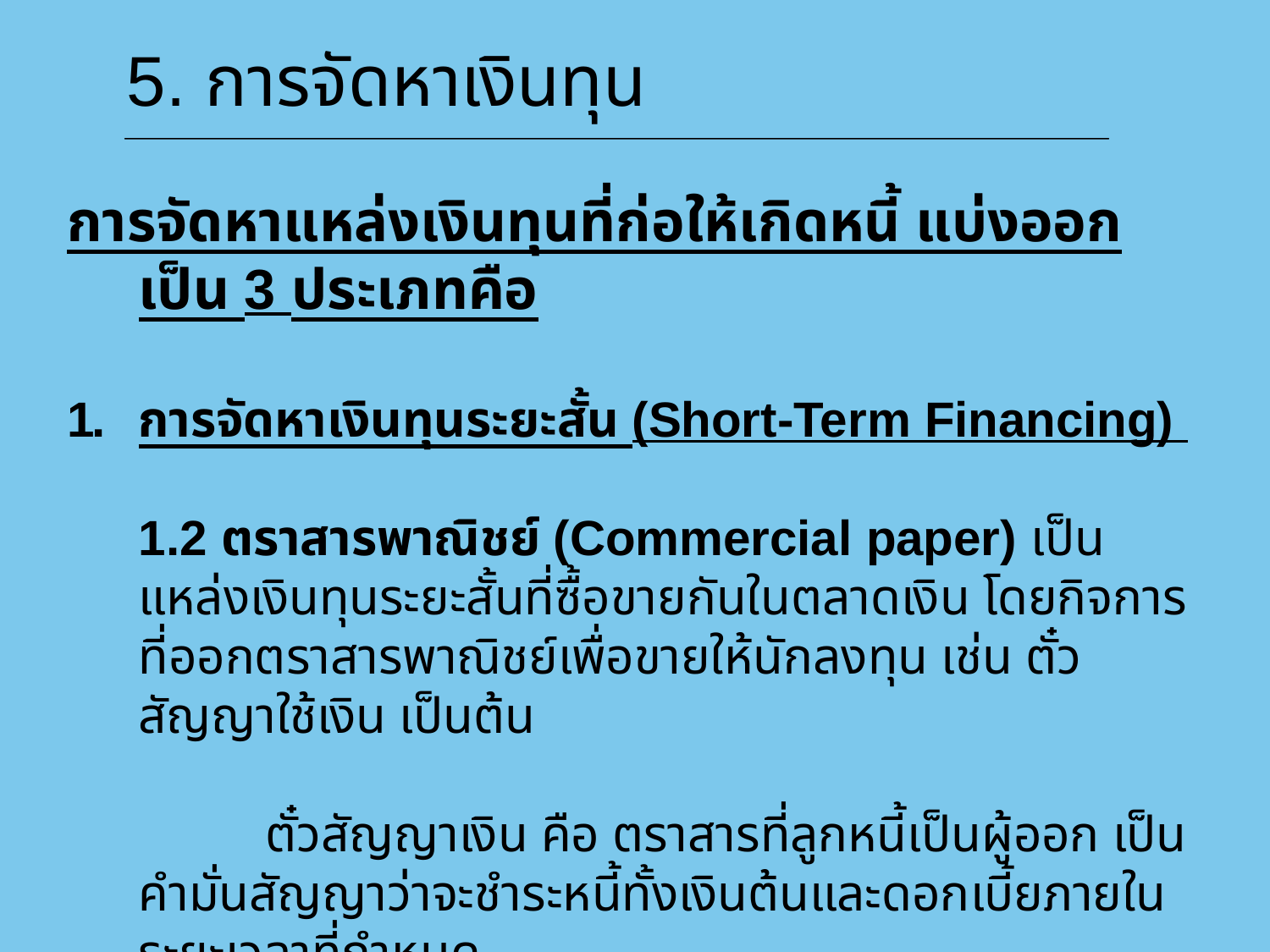

# 5. การจัดหาเงินทุน

การจัดหาแหล่งเงินทุนที่ก่อให้เกิดหนี้ แบ่งออกเป็น 3 ประเภทคือ

การจัดหาเงินทุนระยะสั้น (Short-Term Financing)

	1.2 ตราสารพาณิชย์ (Commercial paper) เป็นแหล่งเงินทุนระยะสั้นที่ซื้อขายกันในตลาดเงิน โดยกิจการที่ออกตราสารพาณิชย์เพื่อขายให้นักลงทุน เช่น ตั๋วสัญญาใช้เงิน เป็นต้น

		ตั๋วสัญญาเงิน คือ ตราสารที่ลูกหนี้เป็นผู้ออก เป็นคำมั่นสัญญาว่าจะชำระหนี้ทั้งเงินต้นและดอกเบี้ยภายในระยะเวลาที่กำหนด